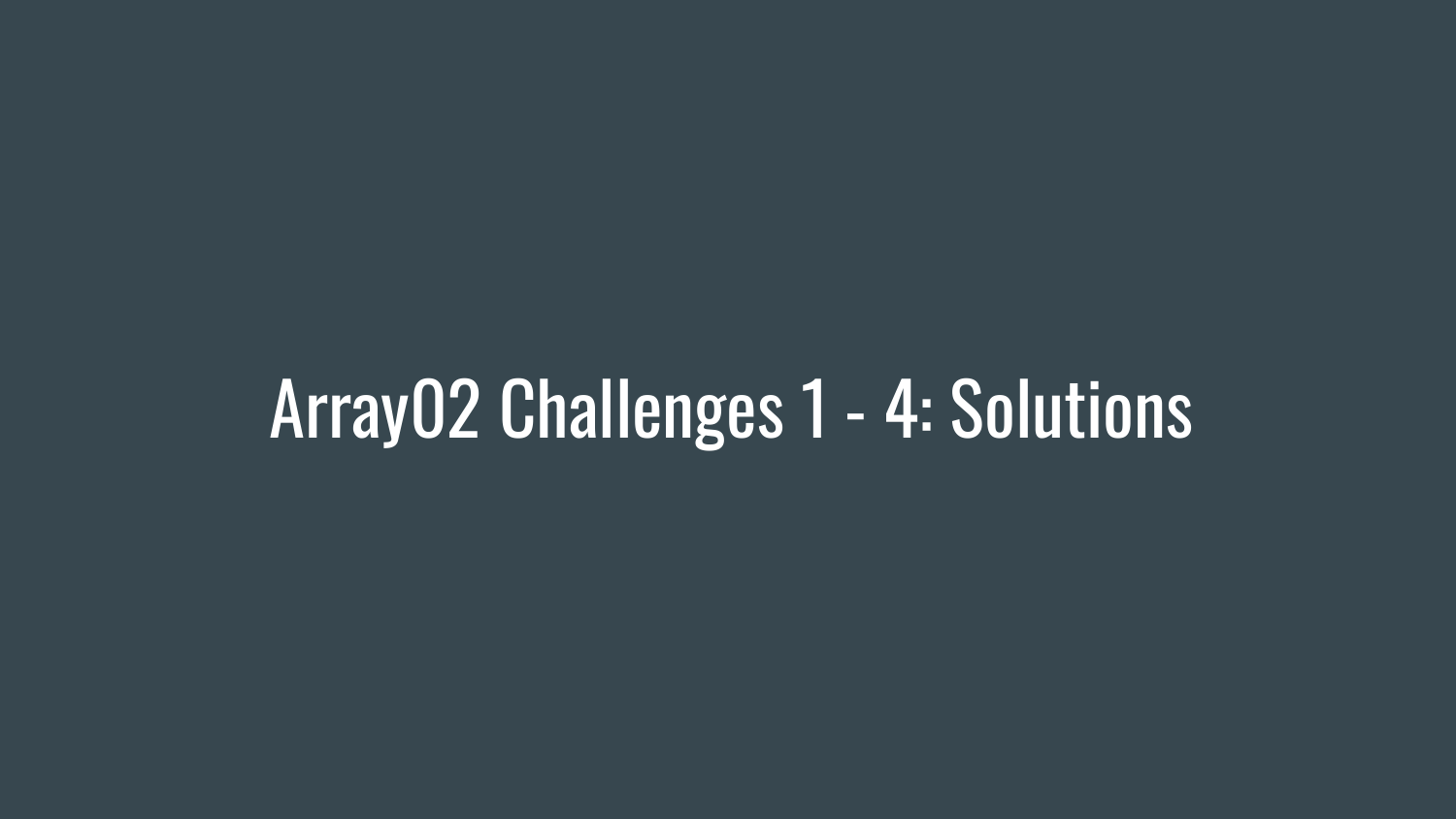

# Array02 Challenges 1 - 4: Solutions